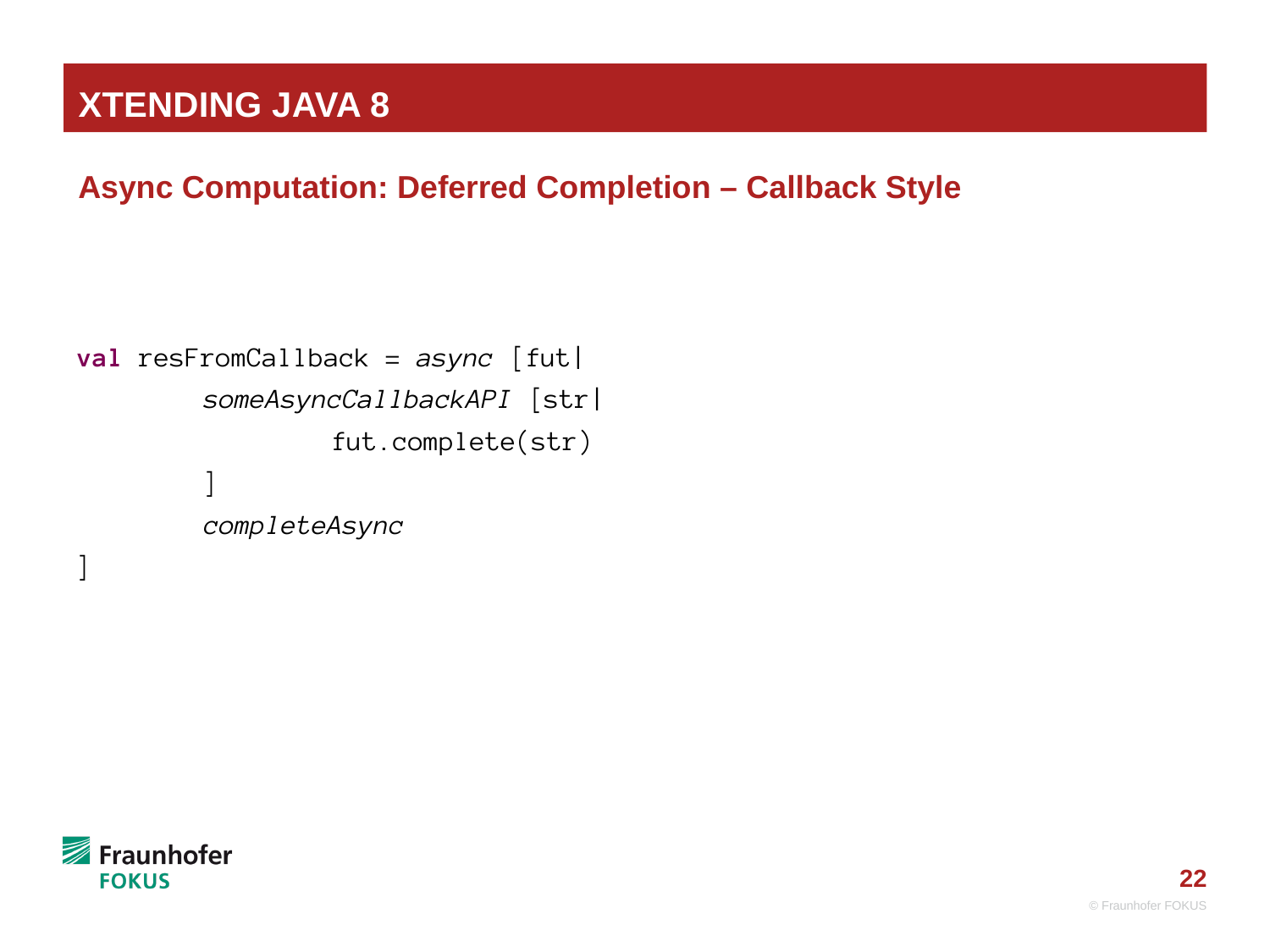

# Xtending Java 8
Async Computation: Deferred Completion – Callback Style

val resFromCallback = async [fut|
	someAsyncCallbackAPI [str|
		fut.complete(str)
	]
	completeAsync
]

© Fraunhofer FOKUS